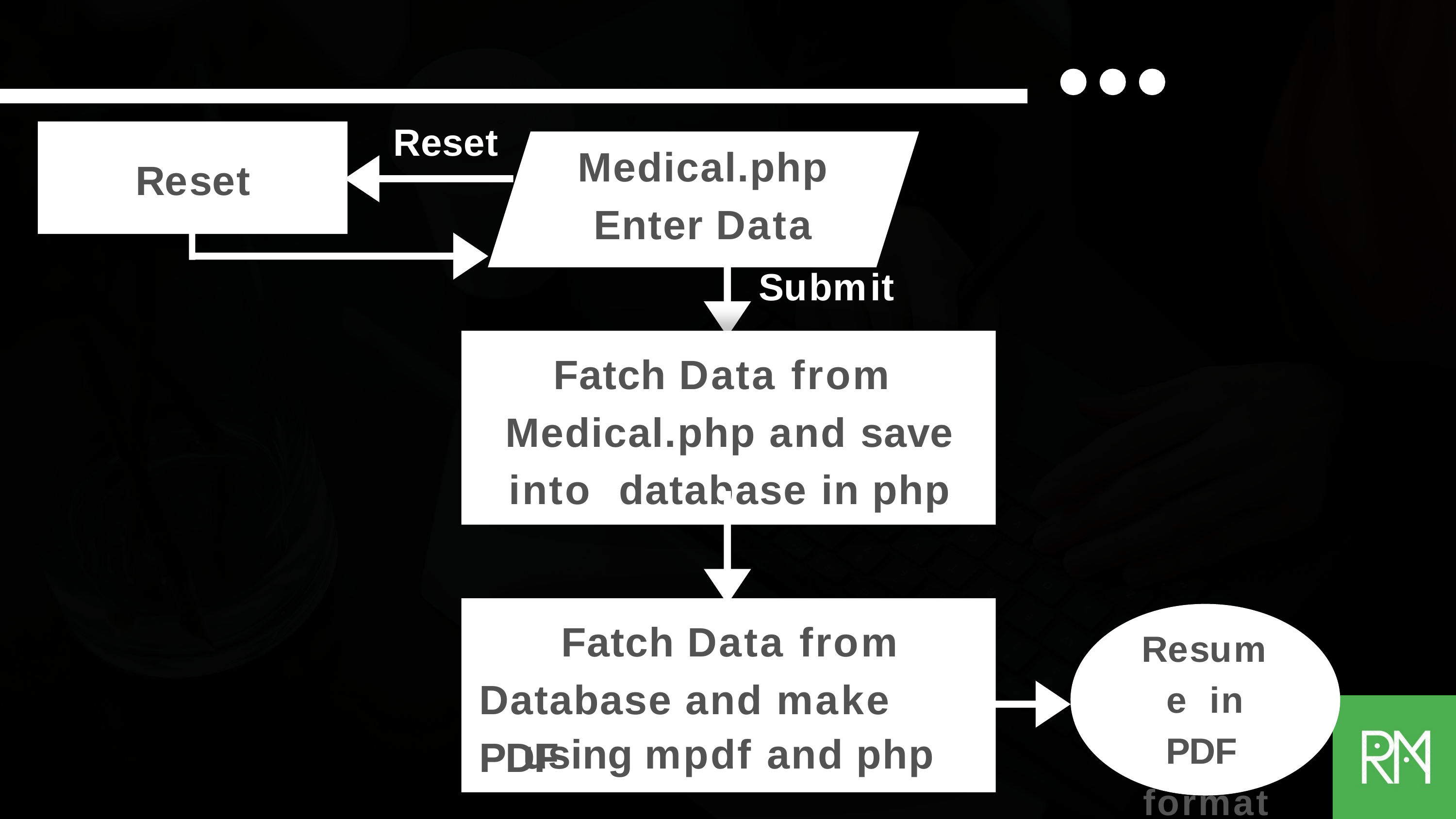

# Reset

Medical.php
Reset
Enter Data
Submit

Fatch Data from  Medical.php and save into  database in php

Fatch Data from  Database and make PDF

Resume  in PDF  format

using mpdf and php